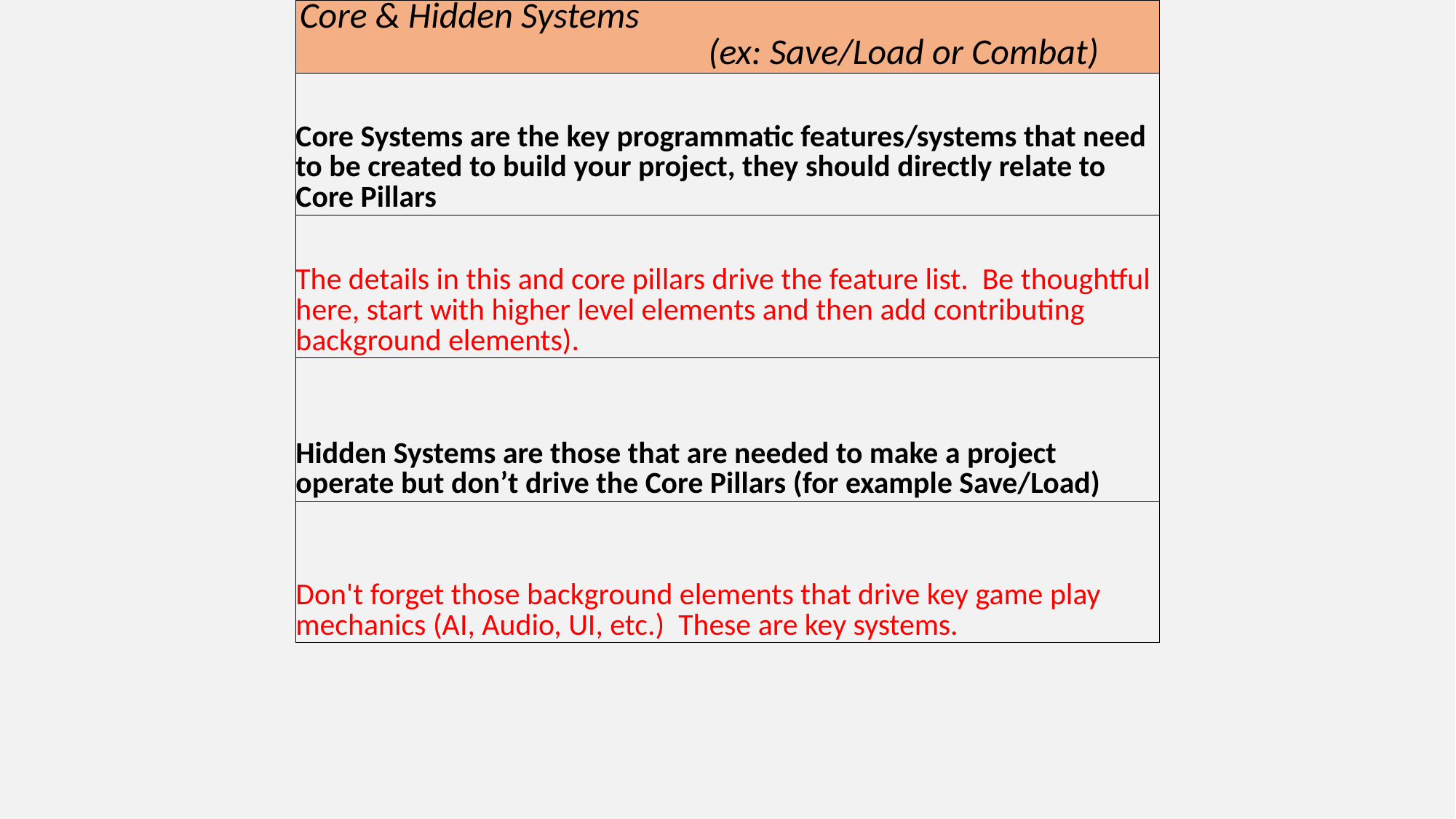

| Core & Hidden Systems (ex: Save/Load or Combat) |
| --- |
| Core Systems are the key programmatic features/systems that need to be created to build your project, they should directly relate to Core Pillars |
| The details in this and core pillars drive the feature list. Be thoughtful here, start with higher level elements and then add contributing background elements). |
| Hidden Systems are those that are needed to make a project operate but don’t drive the Core Pillars (for example Save/Load) |
| Don't forget those background elements that drive key game play mechanics (AI, Audio, UI, etc.) These are key systems. |